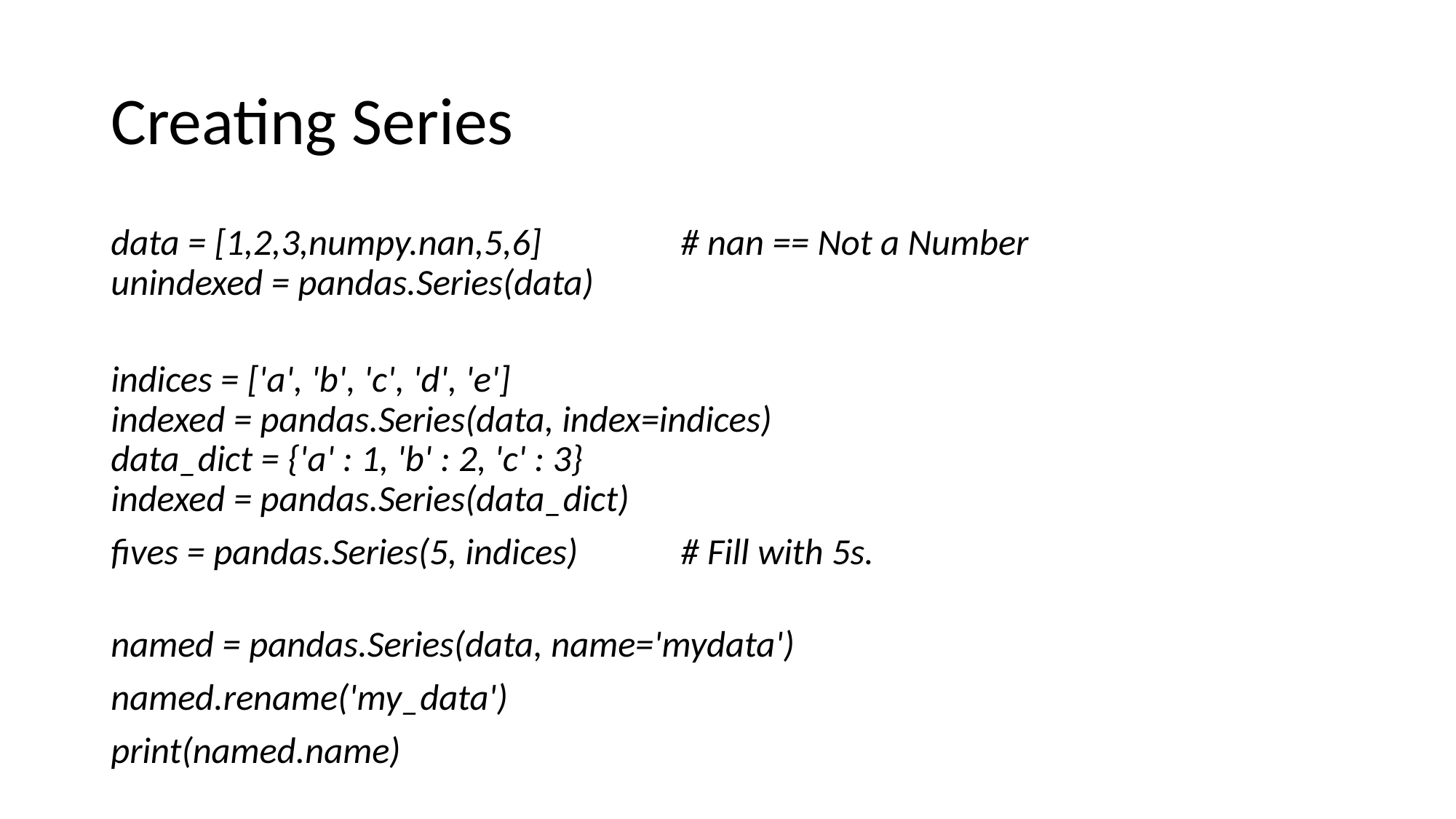

# Creating Series
data = [1,2,3,numpy.nan,5,6] 		# nan == Not a Number
unindexed = pandas.Series(data)
indices = ['a', 'b', 'c', 'd', 'e']
indexed = pandas.Series(data, index=indices)
data_dict = {'a' : 1, 'b' : 2, 'c' : 3}
indexed = pandas.Series(data_dict)
fives = pandas.Series(5, indices) 		# Fill with 5s.
named = pandas.Series(data, name='mydata')
named.rename('my_data')
print(named.name)